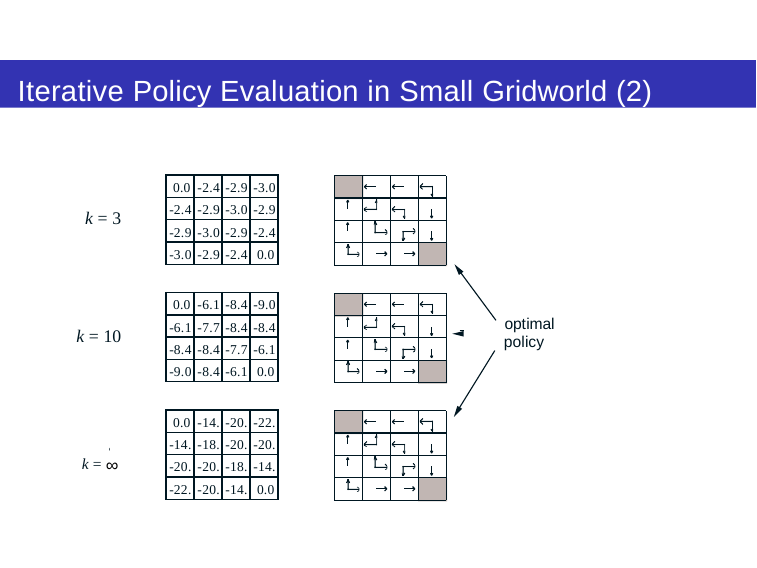

Iterative Policy Evaluation in Small Gridworld (2)
| 0.0 | -2.4 | -2.9 | -3.0 |
| --- | --- | --- | --- |
| -2.4 | -2.9 | -3.0 | -2.9 |
| -2.9 | -3.0 | -2.9 | -2.4 |
| -3.0 | -2.9 | -2.4 | 0.0 |

k = 3

| 0.0 | -6.1 | -8.4 | -9.0 |
| --- | --- | --- | --- |
| -6.1 | -7.7 | -8.4 | -8.4 |
| -8.4 | -8.4 | -7.7 | -6.1 |
| -9.0 | -8.4 | -6.1 | 0.0 |
 	  optimal
policy
k = 10
| 0.0 | -14. | -20. | -22. |
| --- | --- | --- | --- |
| -14. | -18. | -20. | -20. |
| -20. | -20. | -18. | -14. |
| -22. | -20. | -14. | 0.0 |

k = ∞
°

11